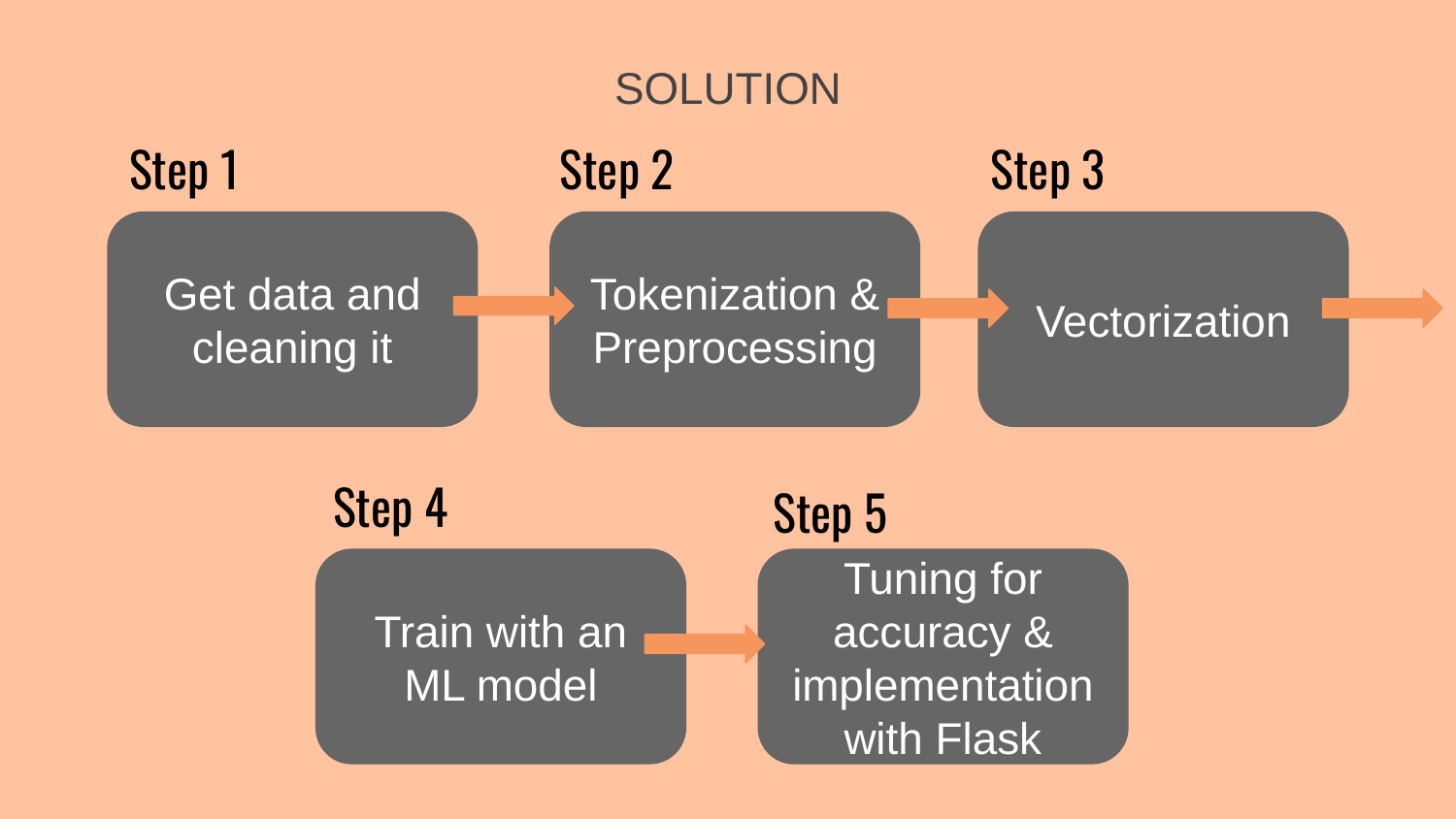

# SOLUTION
Step 1
Step 2
Step 3
Get data and
cleaning it
Tokenization & Preprocessing
Vectorization

Step 4
Step 5
Train with an
ML model
Tuning for accuracy & implementation with Flask